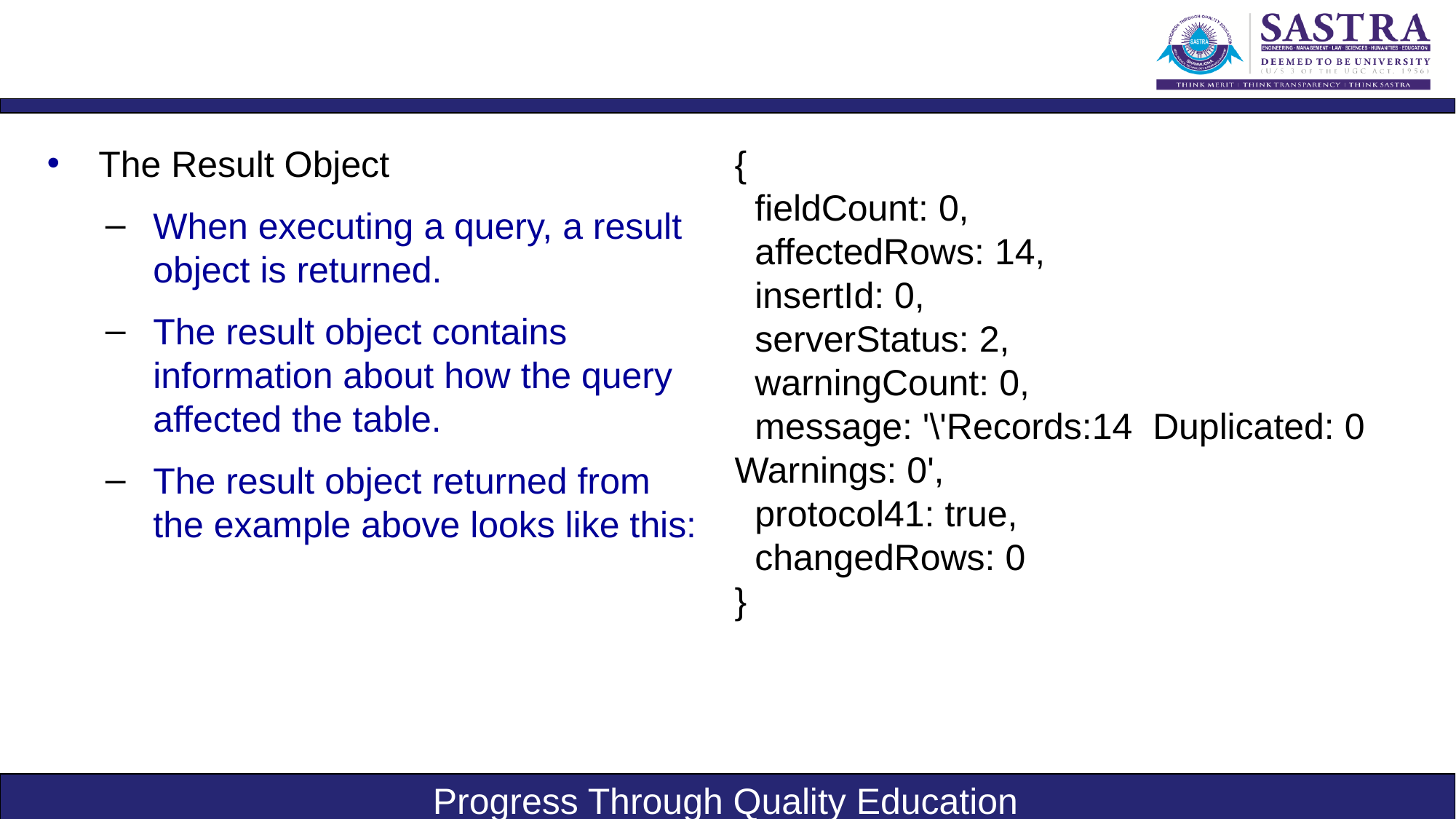

#
The Result Object
When executing a query, a result object is returned.
The result object contains information about how the query affected the table.
The result object returned from the example above looks like this:
{
  fieldCount: 0,
  affectedRows: 14,
  insertId: 0,
  serverStatus: 2,
  warningCount: 0,
  message: '\'Records:14  Duplicated: 0  Warnings: 0',
  protocol41: true,
  changedRows: 0
}